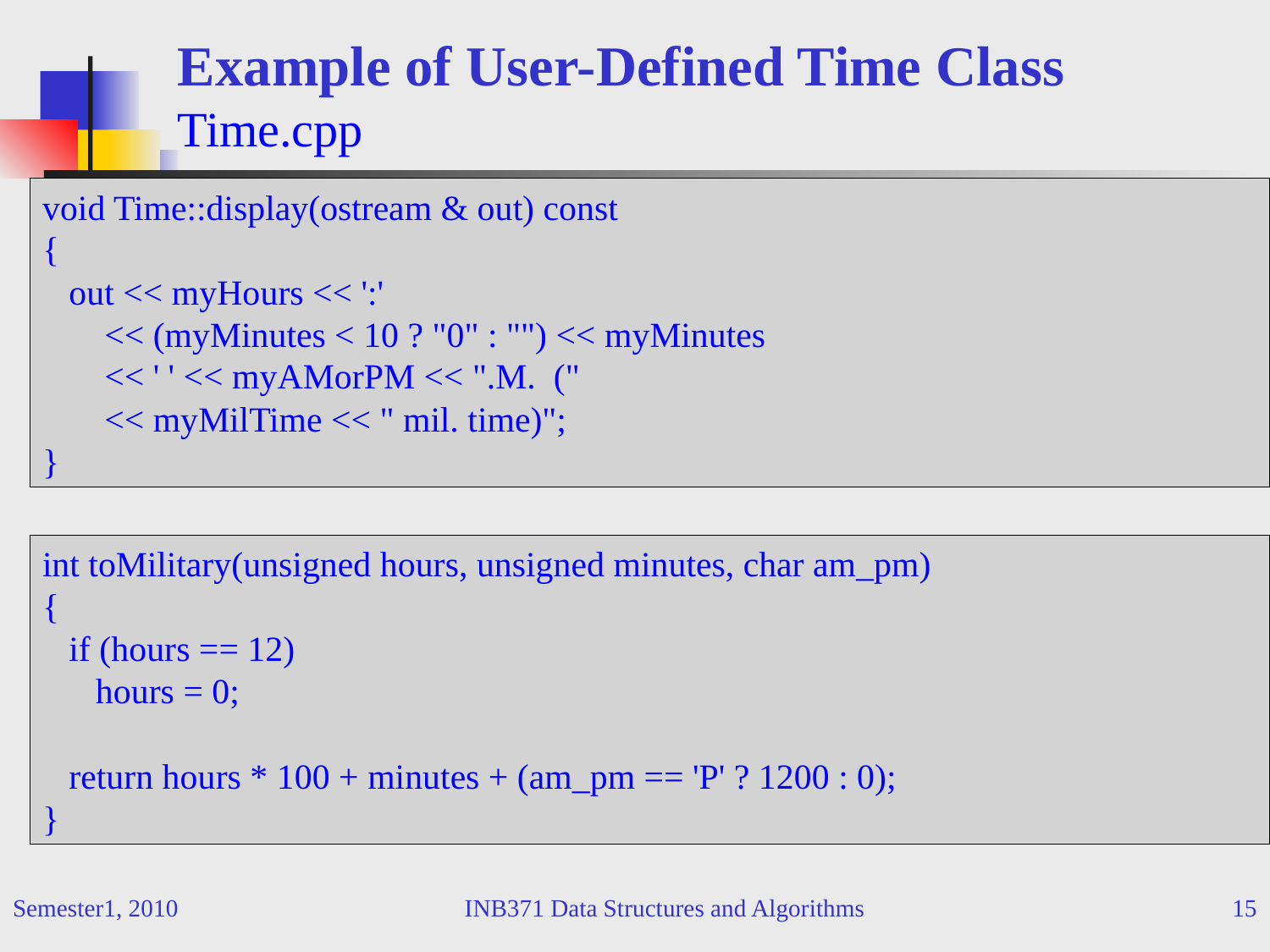

# Example of User-Defined Time Class Time.cpp
void Time::display(ostream & out) const
{
   out << myHours << ':'
       << (myMinutes < 10 ? "0" : "") << myMinutes
       << ' ' << myAMorPM << ".M.  ("
       << myMilTime << " mil. time)";
}
int toMilitary(unsigned hours, unsigned minutes, char am_pm)
{
   if (hours == 12)
      hours = 0;

   return hours * 100 + minutes + (am_pm == 'P' ? 1200 : 0);
}
Semester1, 2010
INB371 Data Structures and Algorithms

15